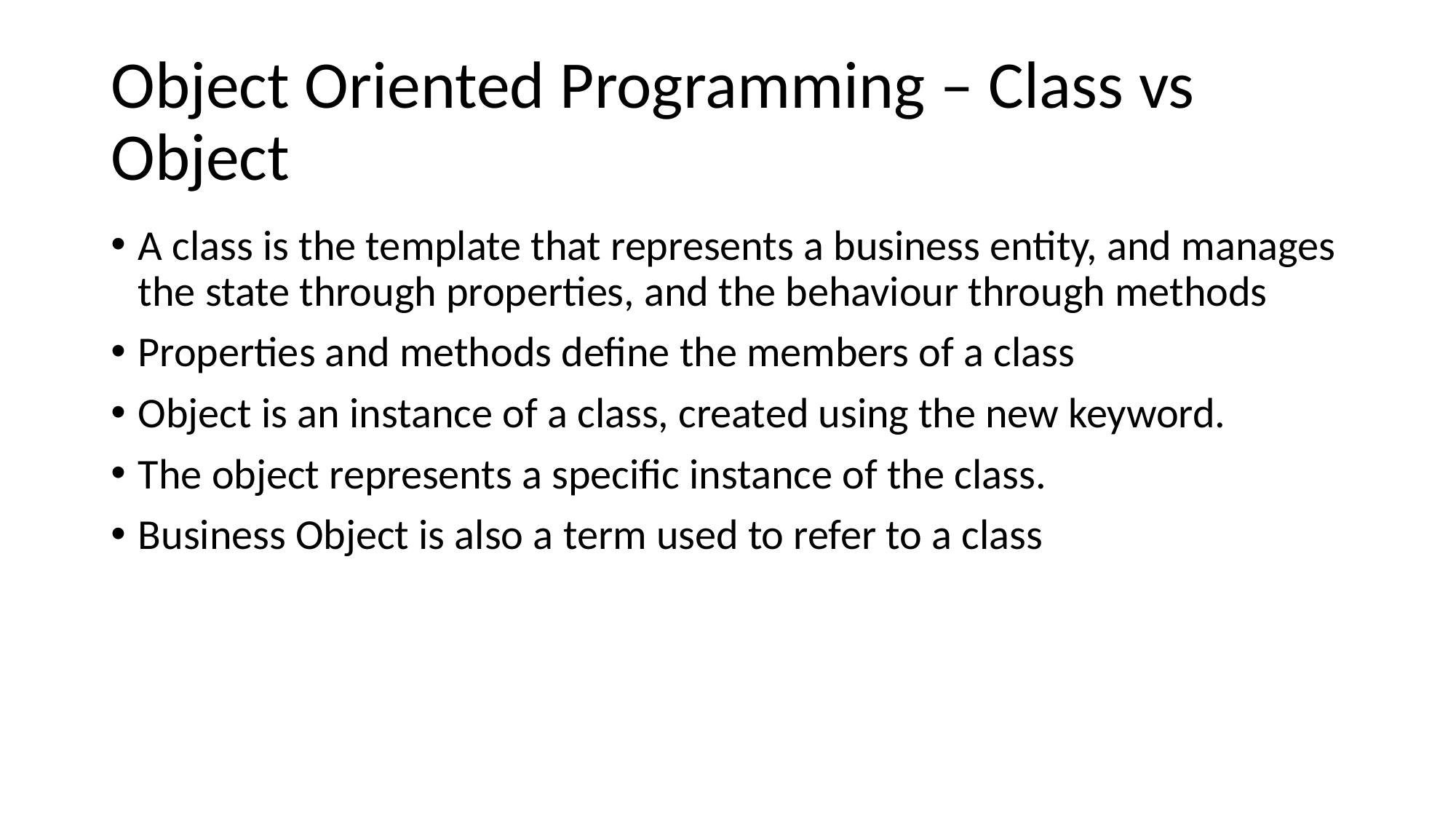

# Object Oriented Programming – Class vs Object
A class is the template that represents a business entity, and manages the state through properties, and the behaviour through methods
Properties and methods define the members of a class
Object is an instance of a class, created using the new keyword.
The object represents a specific instance of the class.
Business Object is also a term used to refer to a class